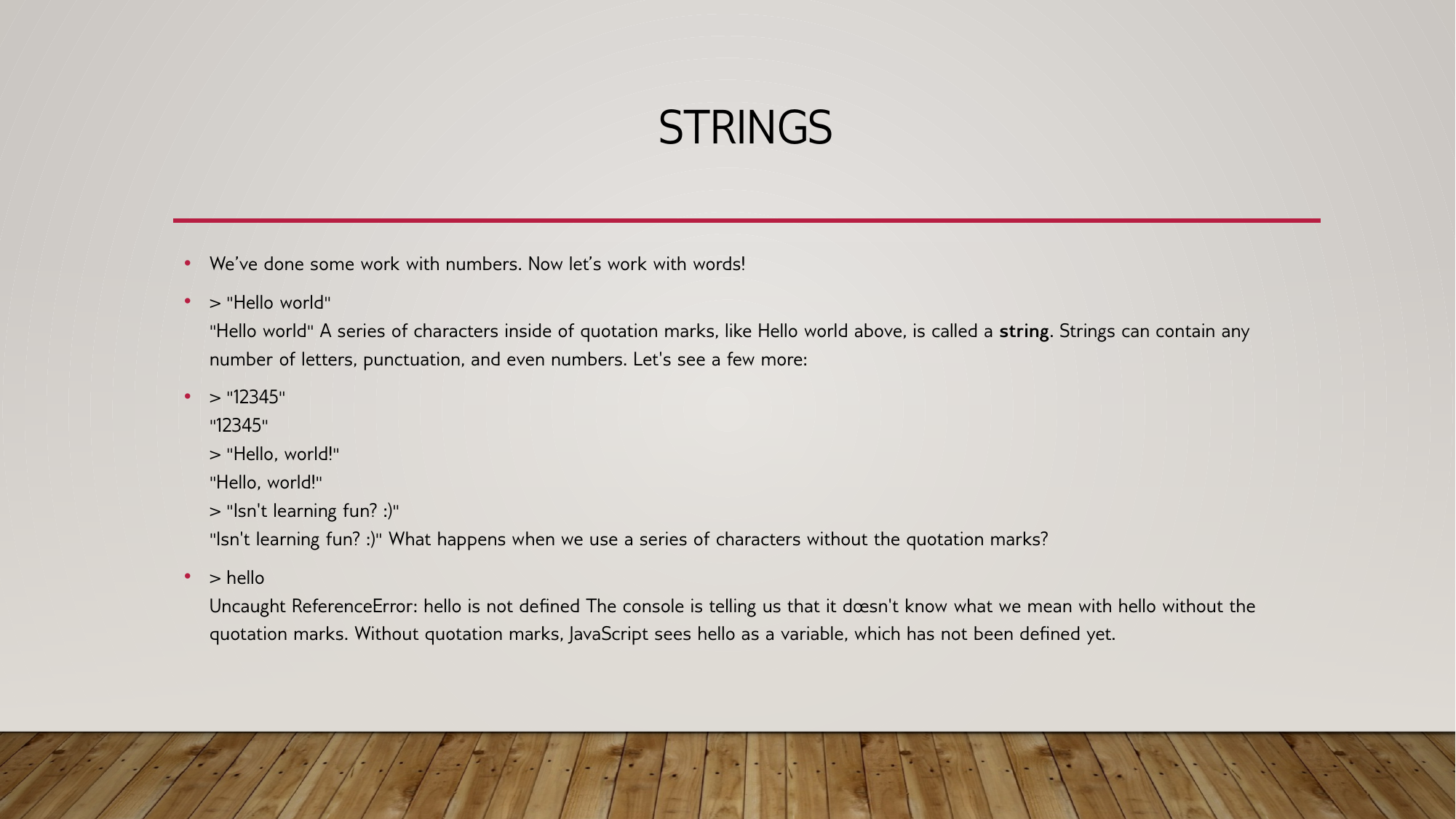

# Strings
We’ve done some work with numbers. Now let’s work with words!
> "Hello world"
"Hello world" A series of characters inside of quotation marks, like Hello world above, is called a string. Strings can contain any number of letters, punctuation, and even numbers. Let's see a few more:
> "12345"
"12345"
> "Hello, world!"
"Hello, world!"
> "Isn't learning fun? :)"
"Isn't learning fun? :)" What happens when we use a series of characters without the quotation marks?
> hello
Uncaught ReferenceError: hello is not defined The console is telling us that it doesn't know what we mean with hello without the quotation marks. Without quotation marks, JavaScript sees hello as a variable, which has not been defined yet.